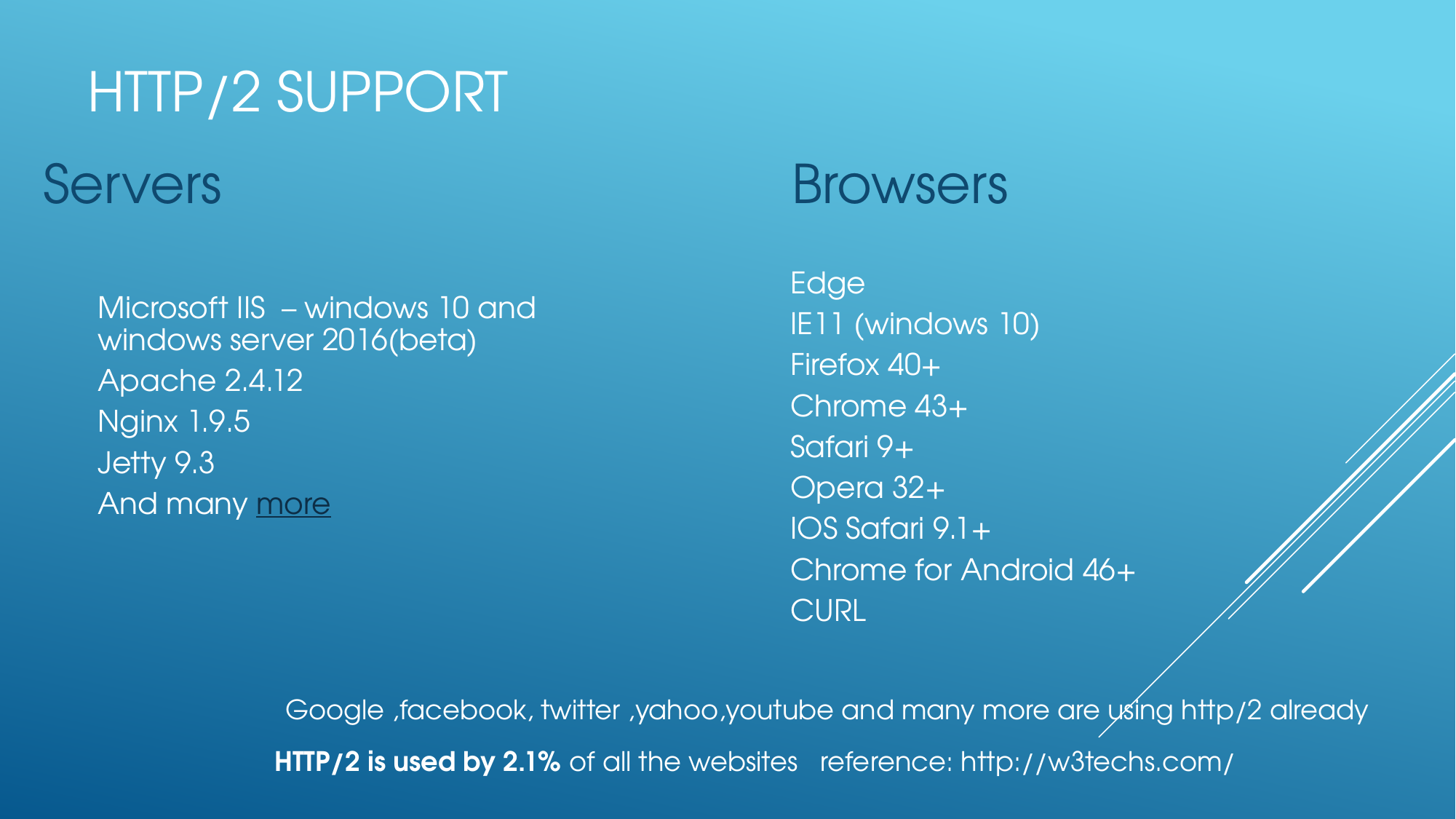

# HTTP/2 support
Servers
Browsers
Edge
IE11 (windows 10)
Firefox 40+
Chrome 43+
Safari 9+
Opera 32+
IOS Safari 9.1+
Chrome for Android 46+
CURL
Microsoft IIS  – windows 10 and windows server 2016(beta)
Apache 2.4.12
Nginx 1.9.5
Jetty 9.3
And many more

Google ,facebook, twitter ,yahoo,youtube and many more are using http/2 already
HTTP/2 is used by 2.1% of all the websites   reference: http://w3techs.com/